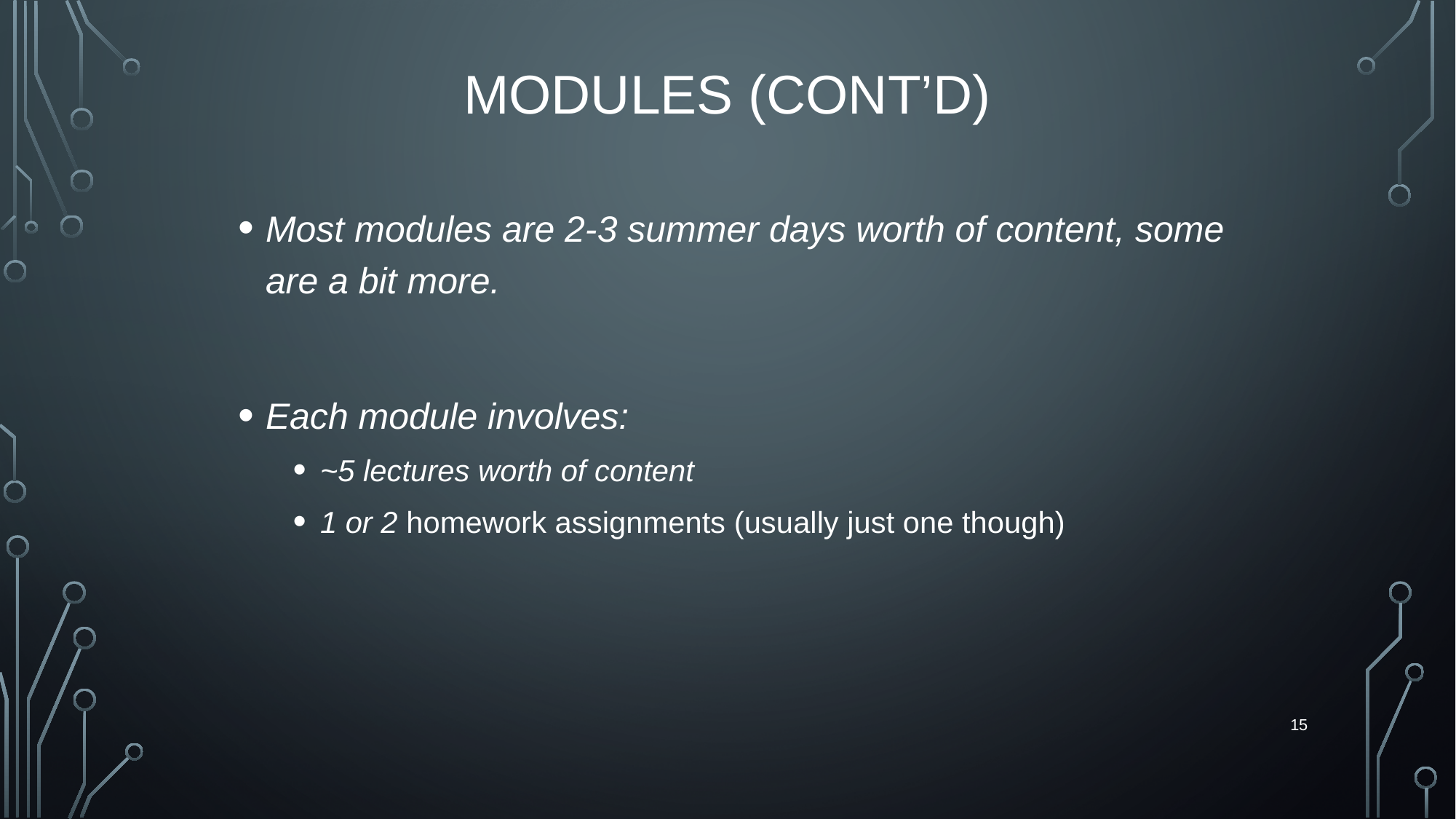

# Modules (Cont’d)
Most modules are 2-3 summer days worth of content, some are a bit more.

Each module involves:
~5 lectures worth of content
1 or 2 homework assignments (usually just one though)

15